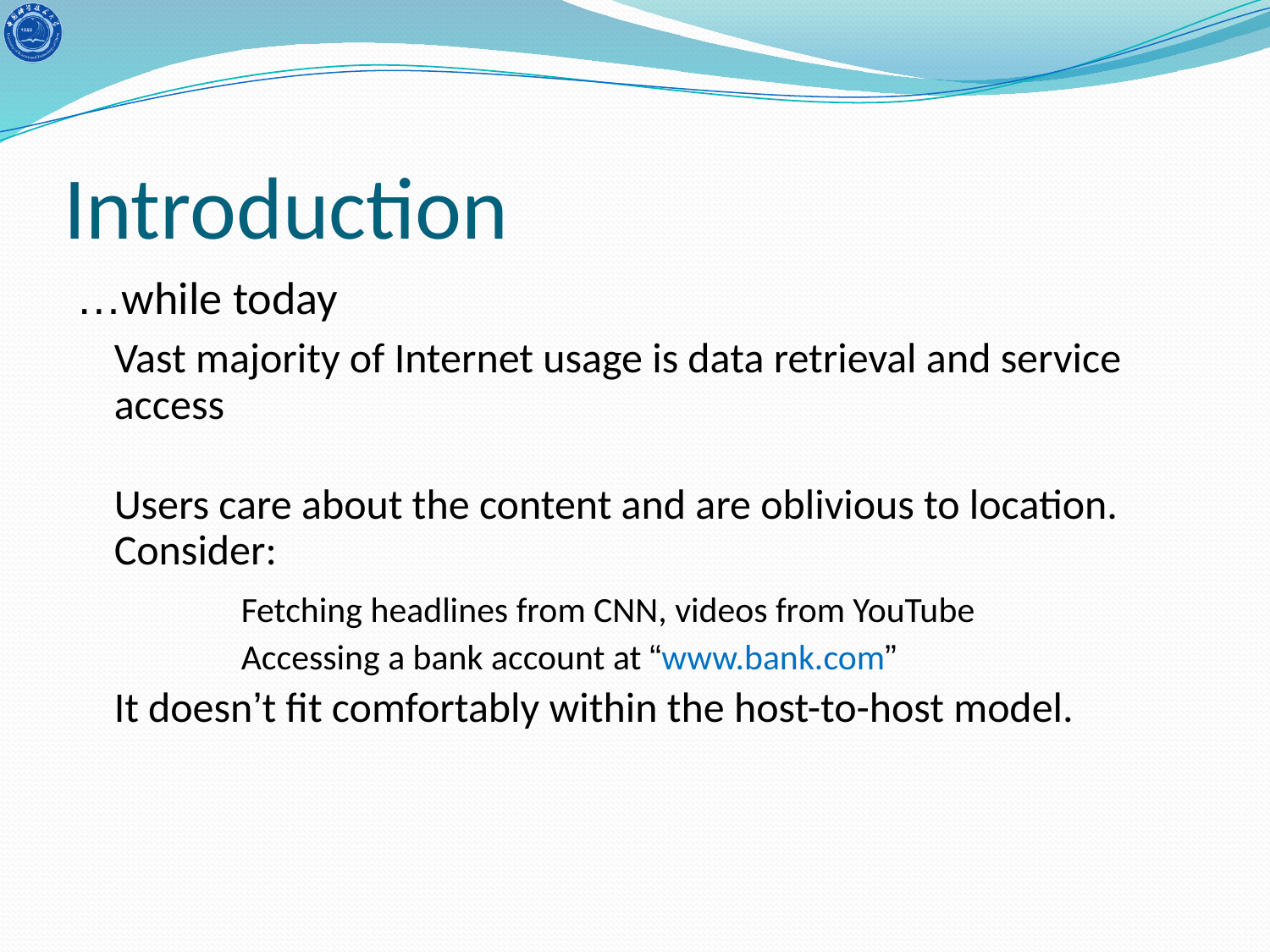

# Introduction
…while today
 	Vast majority of Internet usage is data retrieval and service access

	Users care about the content and are oblivious to location. Consider:
		Fetching headlines from CNN, videos from YouTube
		Accessing a bank account at “www.bank.com”
	It doesn’t fit comfortably within the host-to-host model.